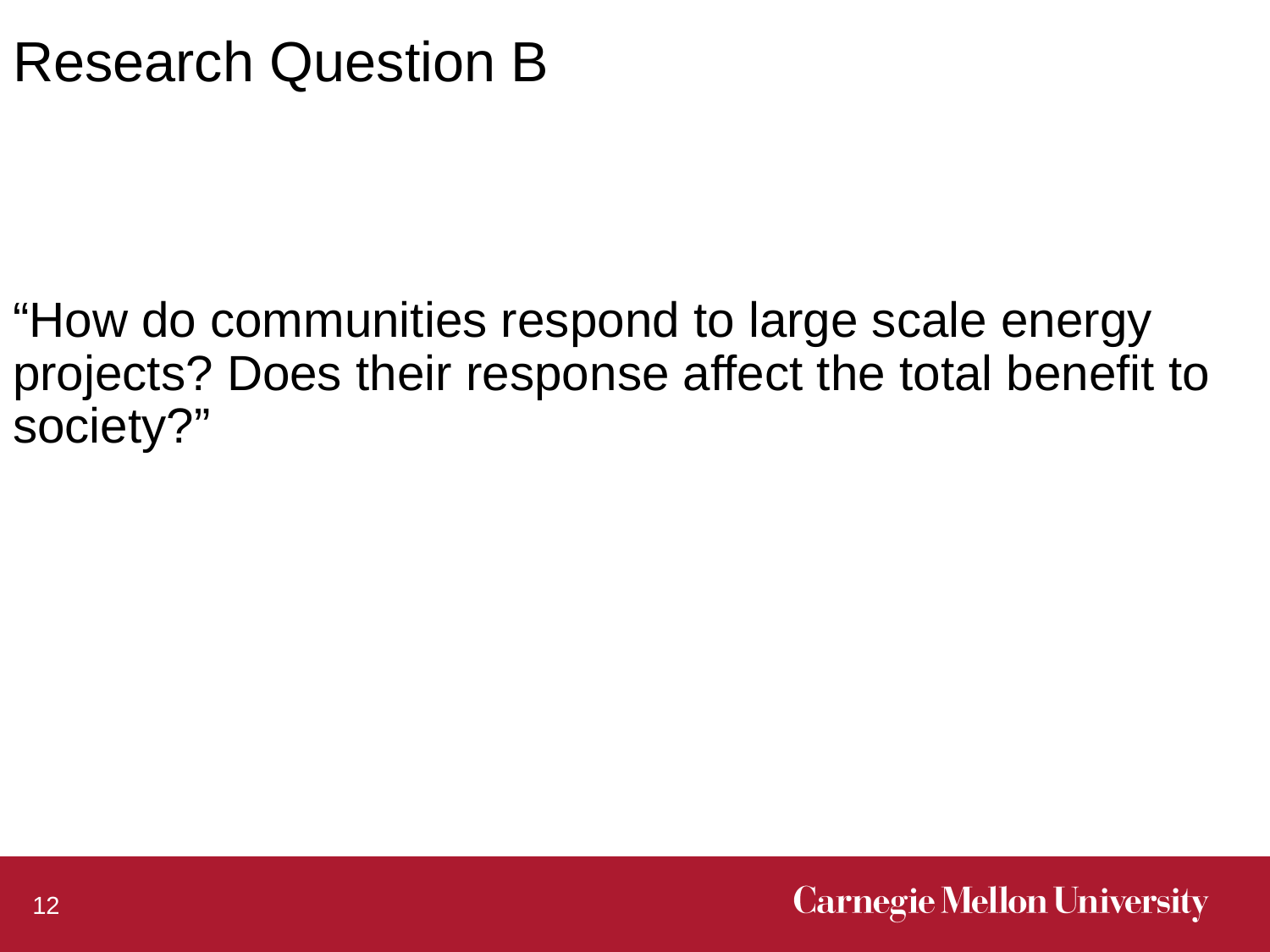

# Research Question B

“How do communities respond to large scale energy projects? Does their response affect the total benefit to society?”

12